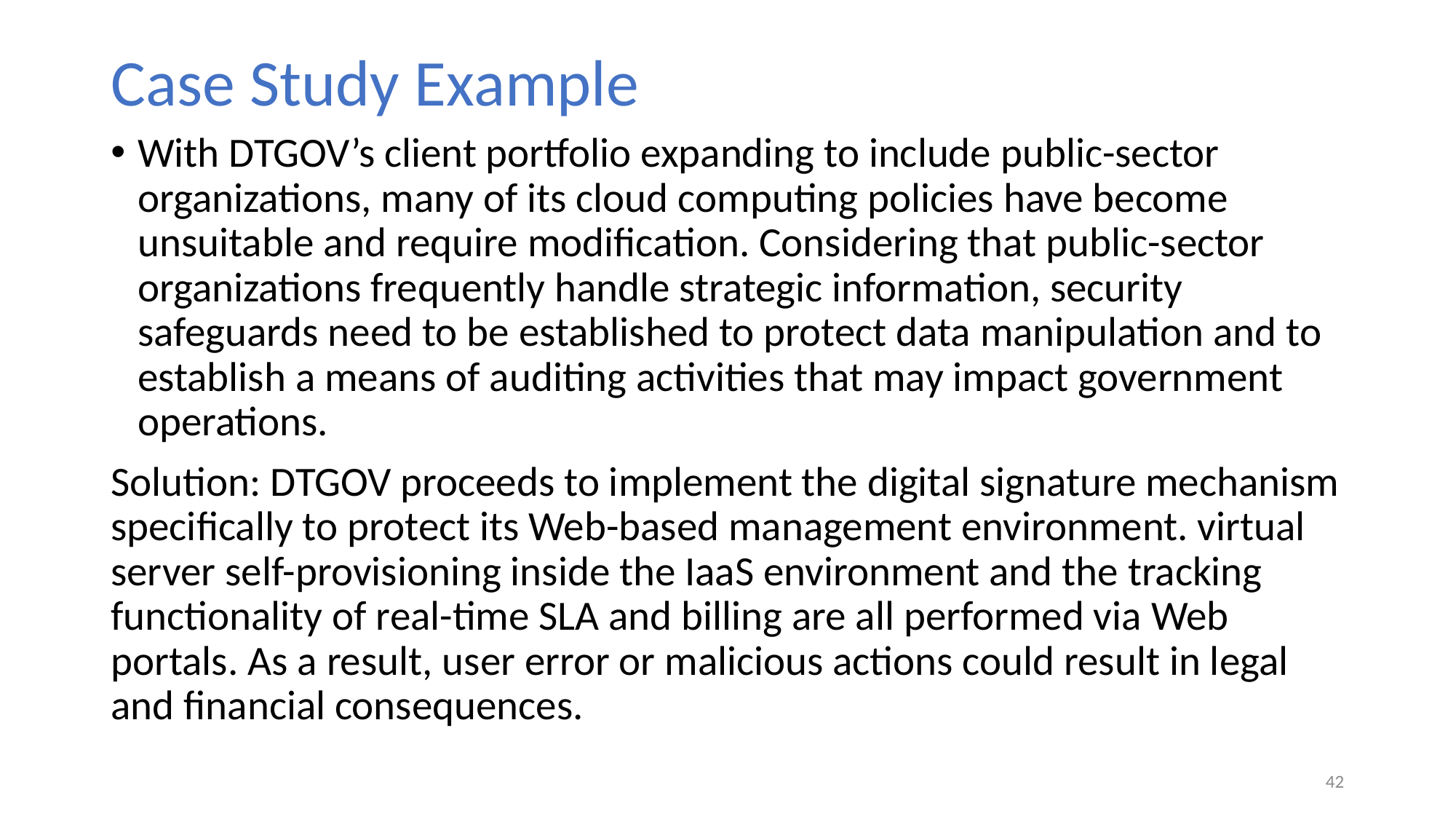

# Case Study Example
With DTGOV’s client portfolio expanding to include public-sector organizations, many of its cloud computing policies have become unsuitable and require modification. Considering that public-sector organizations frequently handle strategic information, security safeguards need to be established to protect data manipulation and to establish a means of auditing activities that may impact government operations.
Solution: DTGOV proceeds to implement the digital signature mechanism specifically to protect its Web-based management environment. virtual server self-provisioning inside the IaaS environment and the tracking functionality of real-time SLA and billing are all performed via Web portals. As a result, user error or malicious actions could result in legal and financial consequences.
42